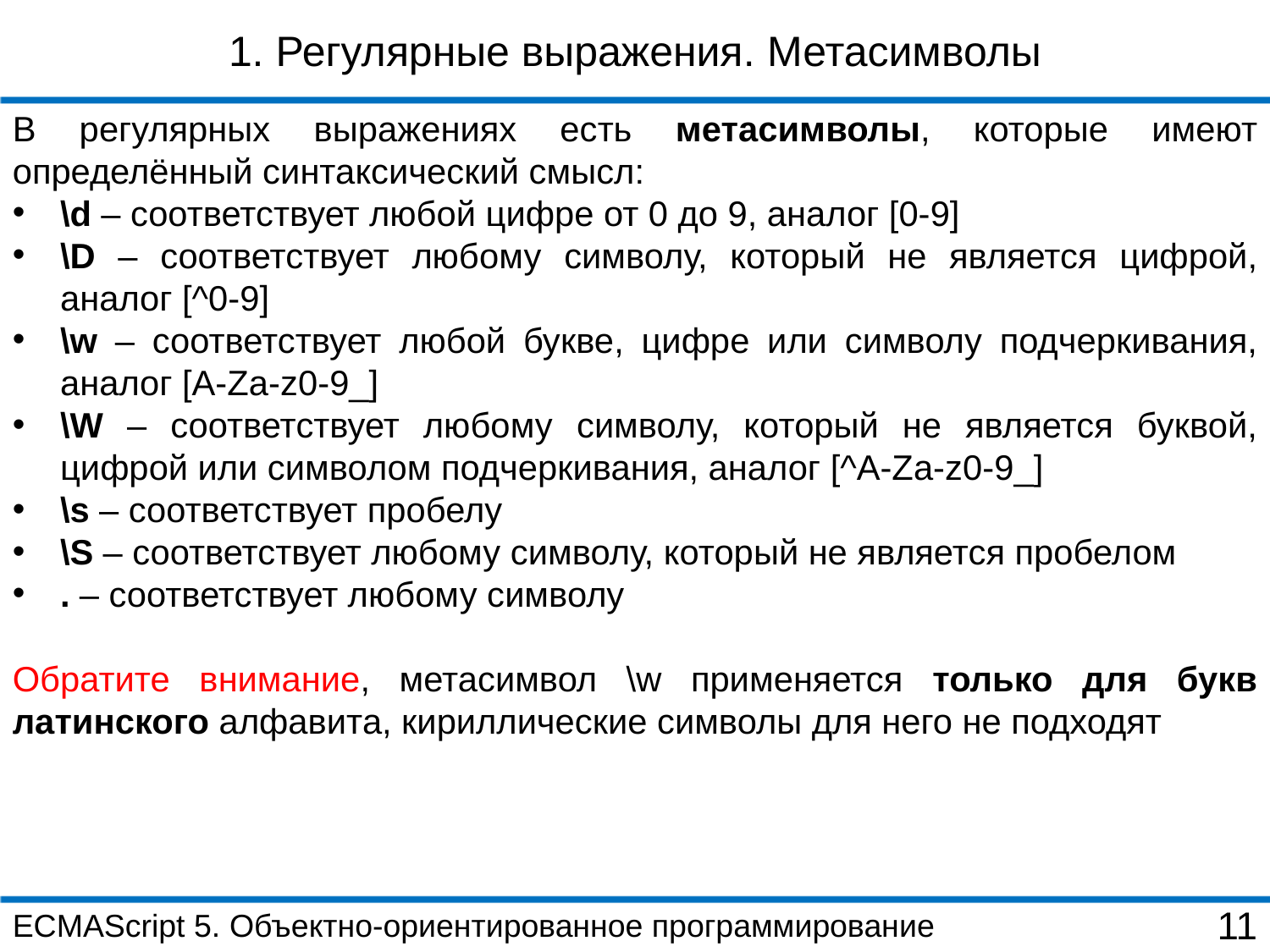

1. Регулярные выражения. Метасимволы
В регулярных выражениях есть метасимволы, которые имеют определённый синтаксический смысл:
\d – соответствует любой цифре от 0 до 9, аналог [0-9]
\D – соответствует любому символу, который не является цифрой, аналог [^0-9]
\w – соответствует любой букве, цифре или символу подчеркивания, аналог [A-Za-z0-9_]
\W – соответствует любому символу, который не является буквой, цифрой или символом подчеркивания, аналог [^A-Za-z0-9_]
\s – соответствует пробелу
\S – соответствует любому символу, который не является пробелом
. – соответствует любому символу

Обратите внимание, метасимвол \w применяется только для букв латинского алфавита, кириллические символы для него не подходят
ECMAScript 5. Объектно-ориентированное программирование
11